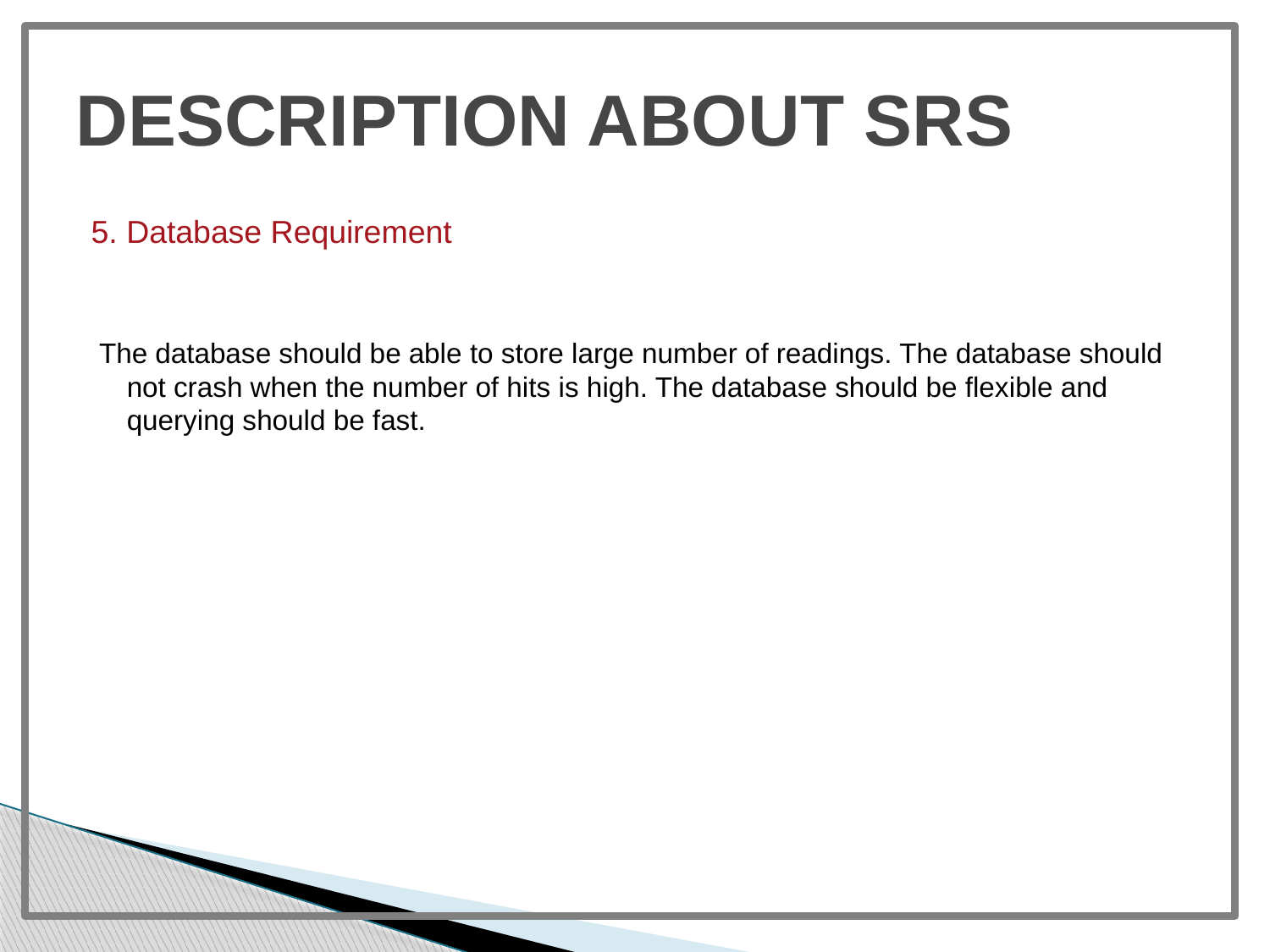

# DESCRIPTION ABOUT SRS
5. Database Requirement

 The database should be able to store large number of readings. The database should not crash when the number of hits is high. The database should be flexible and querying should be fast.